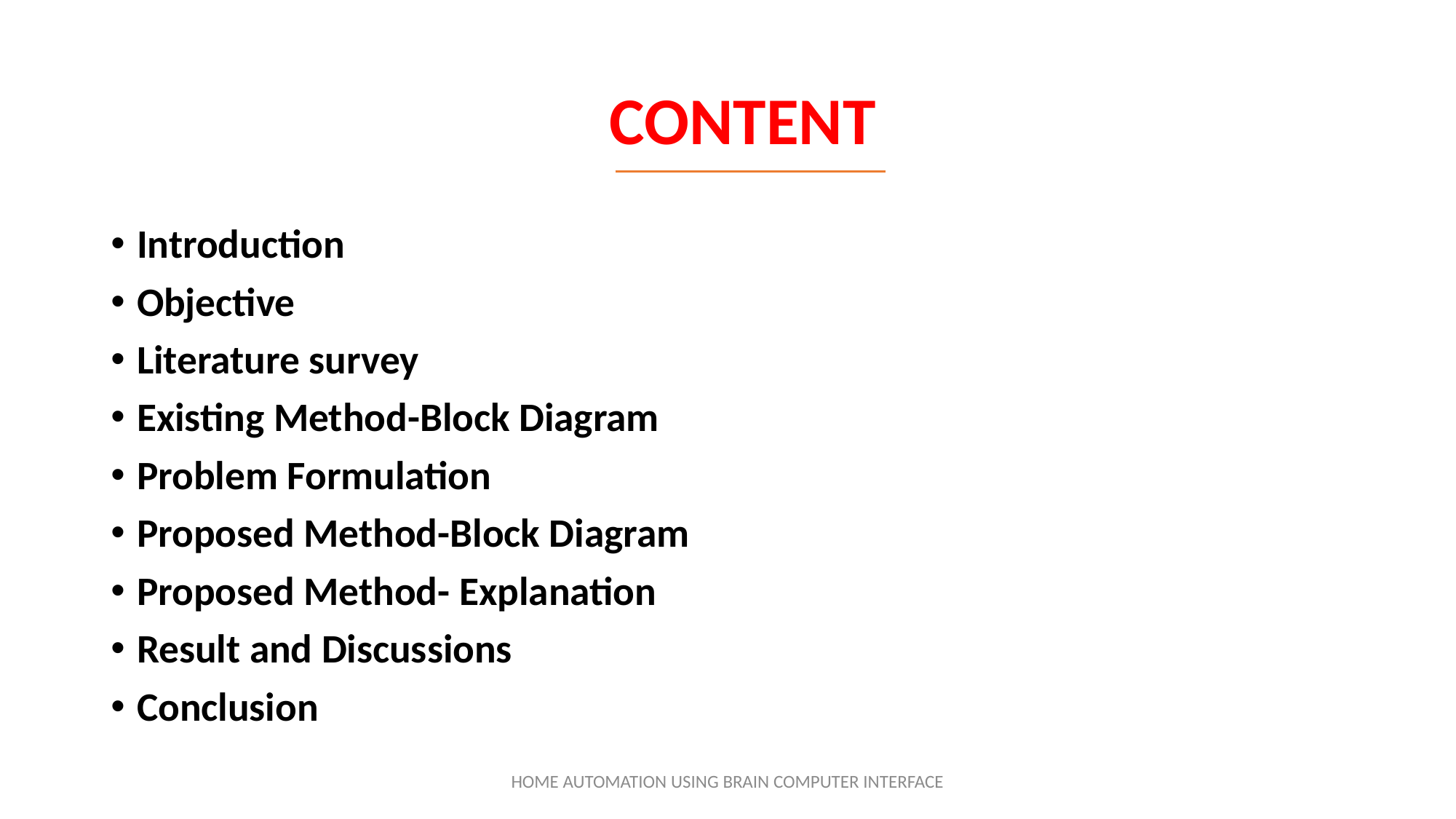

# CONTENT
Introduction
Objective
Literature survey
Existing Method-Block Diagram
Problem Formulation
Proposed Method-Block Diagram
Proposed Method- Explanation
Result and Discussions
Conclusion

HOME AUTOMATION USING BRAIN COMPUTER INTERFACE